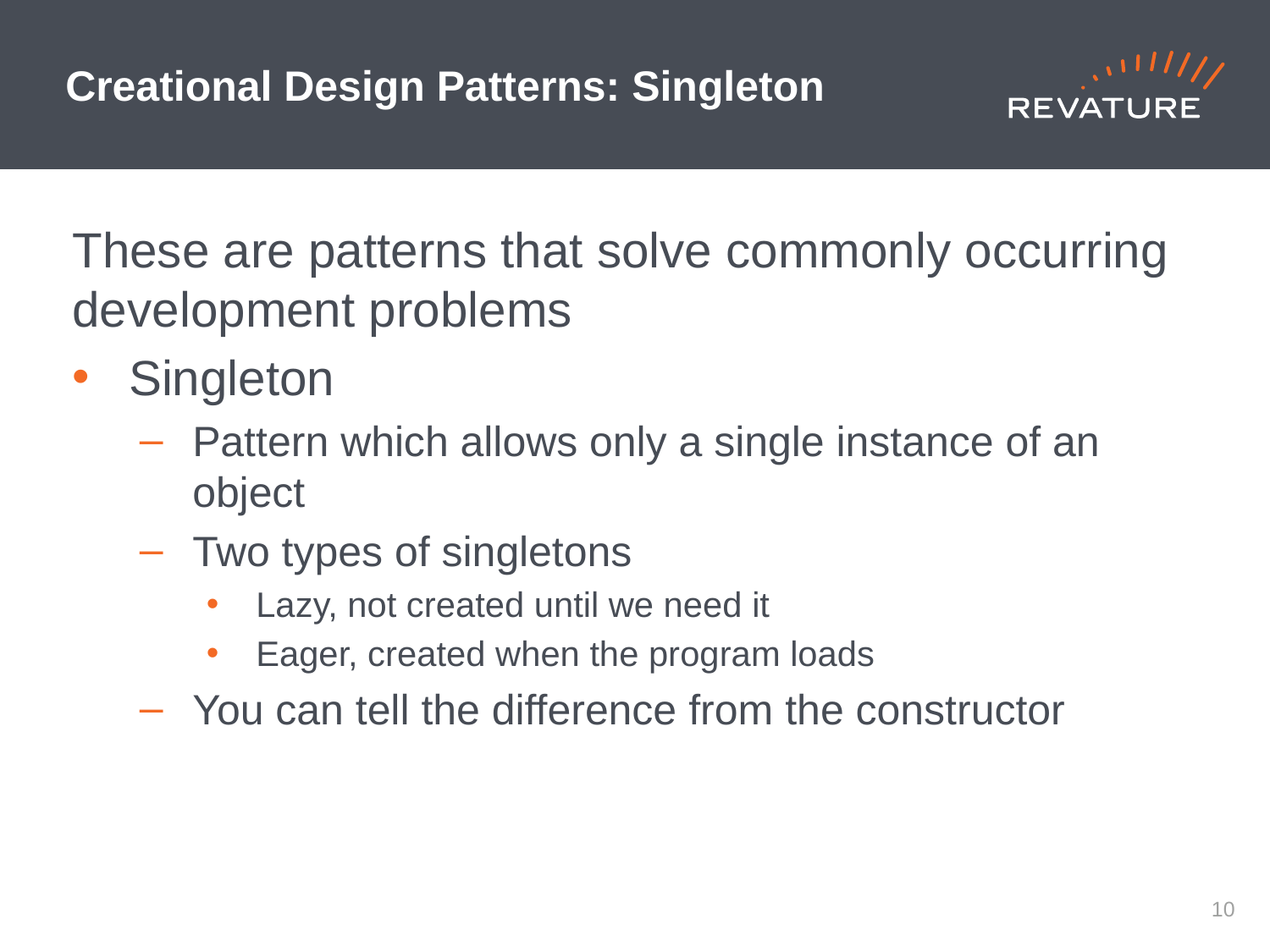

# Creational Design Patterns: Singleton
These are patterns that solve commonly occurring development problems
Singleton
Pattern which allows only a single instance of an object
Two types of singletons
Lazy, not created until we need it
Eager, created when the program loads
You can tell the difference from the constructor
10